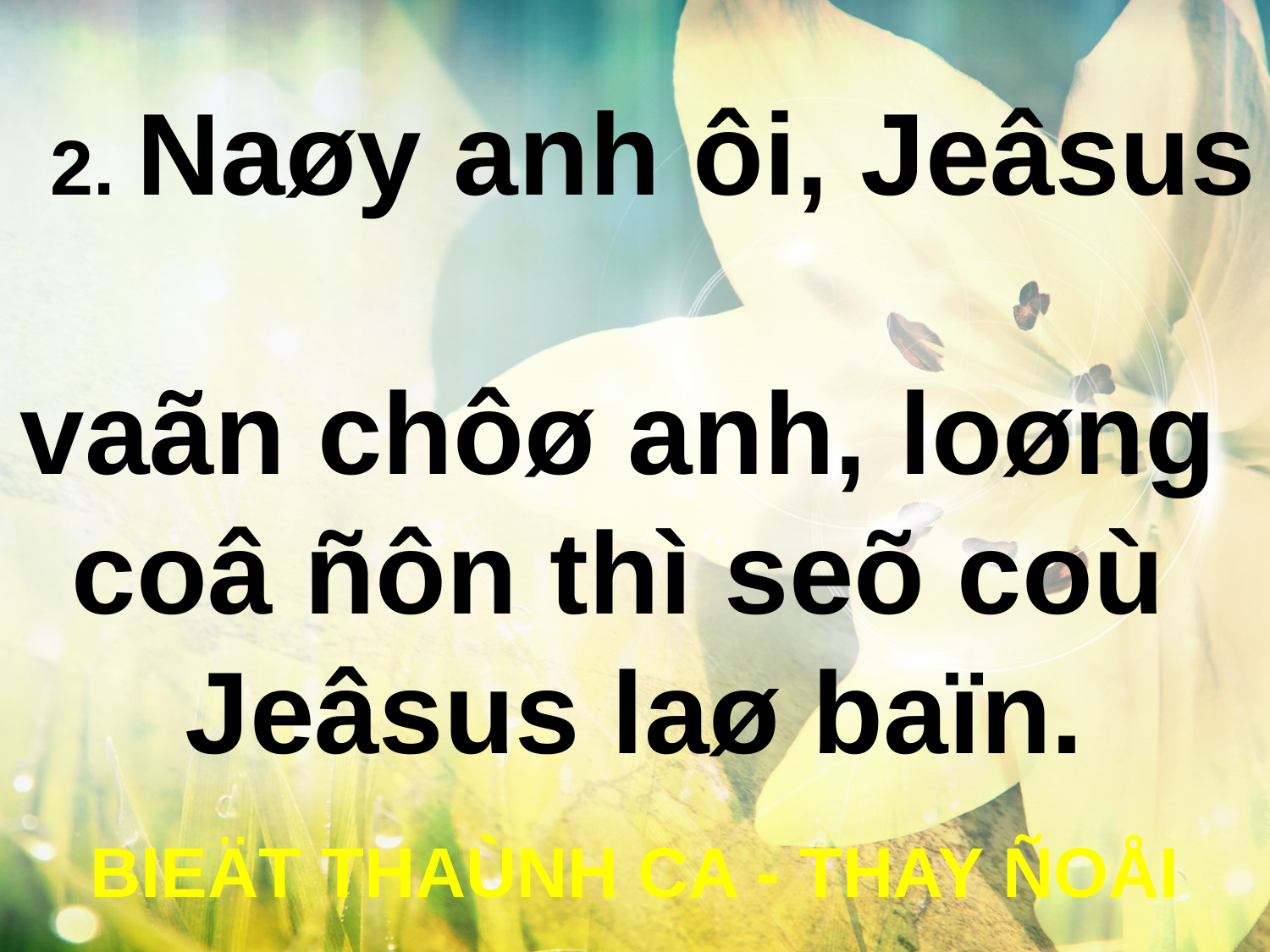

2. Naøy anh ôi, Jeâsus
vaãn chôø anh, loøng
coâ ñôn thì seõ coù
Jeâsus laø baïn.
BIEÄT THAÙNH CA - THAY ÑOÅI